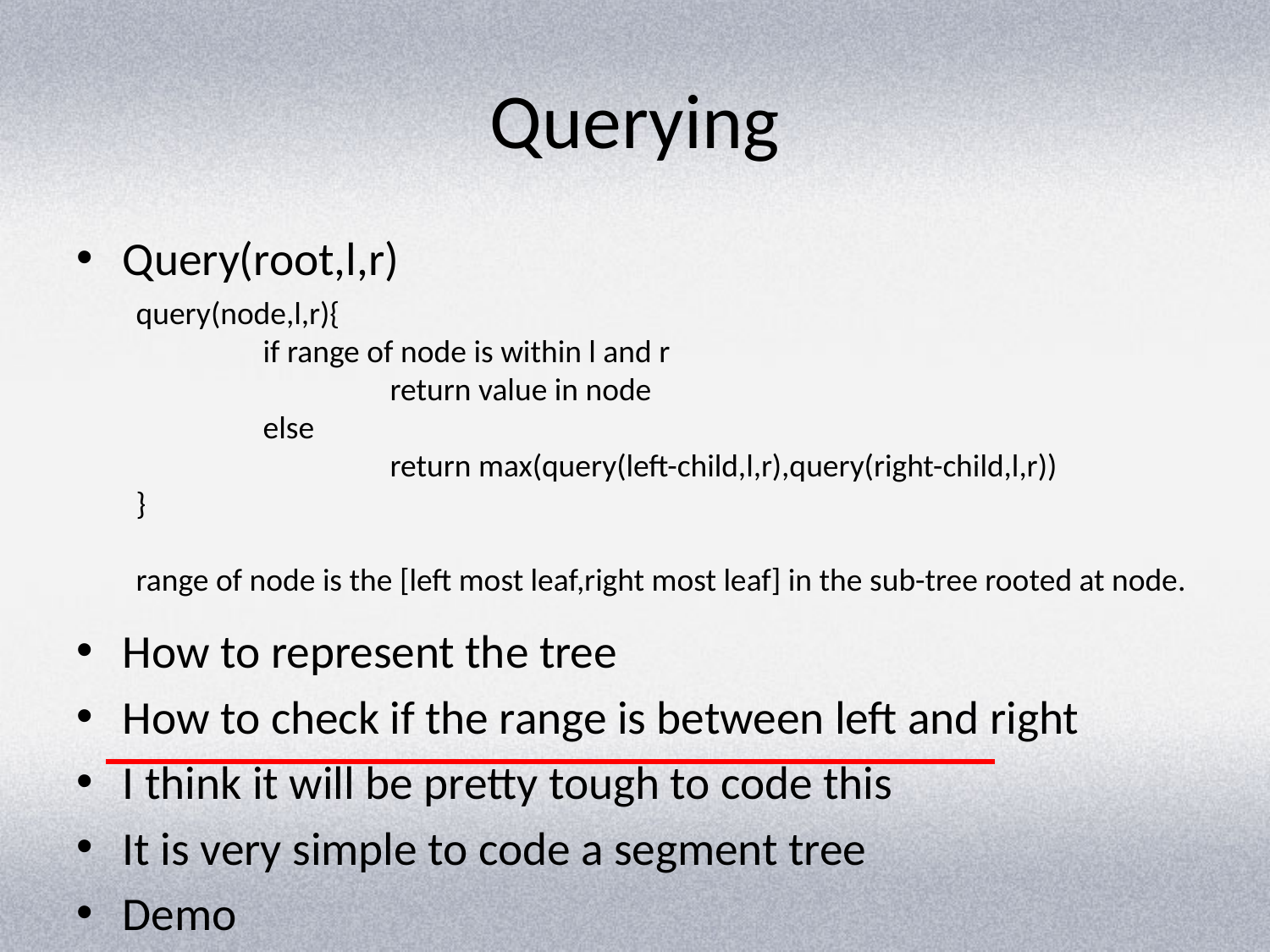

# Querying
Query(root,l,r)

How to represent the tree
How to check if the range is between left and right
I think it will be pretty tough to code this
It is very simple to code a segment tree
Demo
query(node,l,r){
	if range of node is within l and r
		return value in node
	else
		return max(query(left-child,l,r),query(right-child,l,r))
}

range of node is the [left most leaf,right most leaf] in the sub-tree rooted at node.